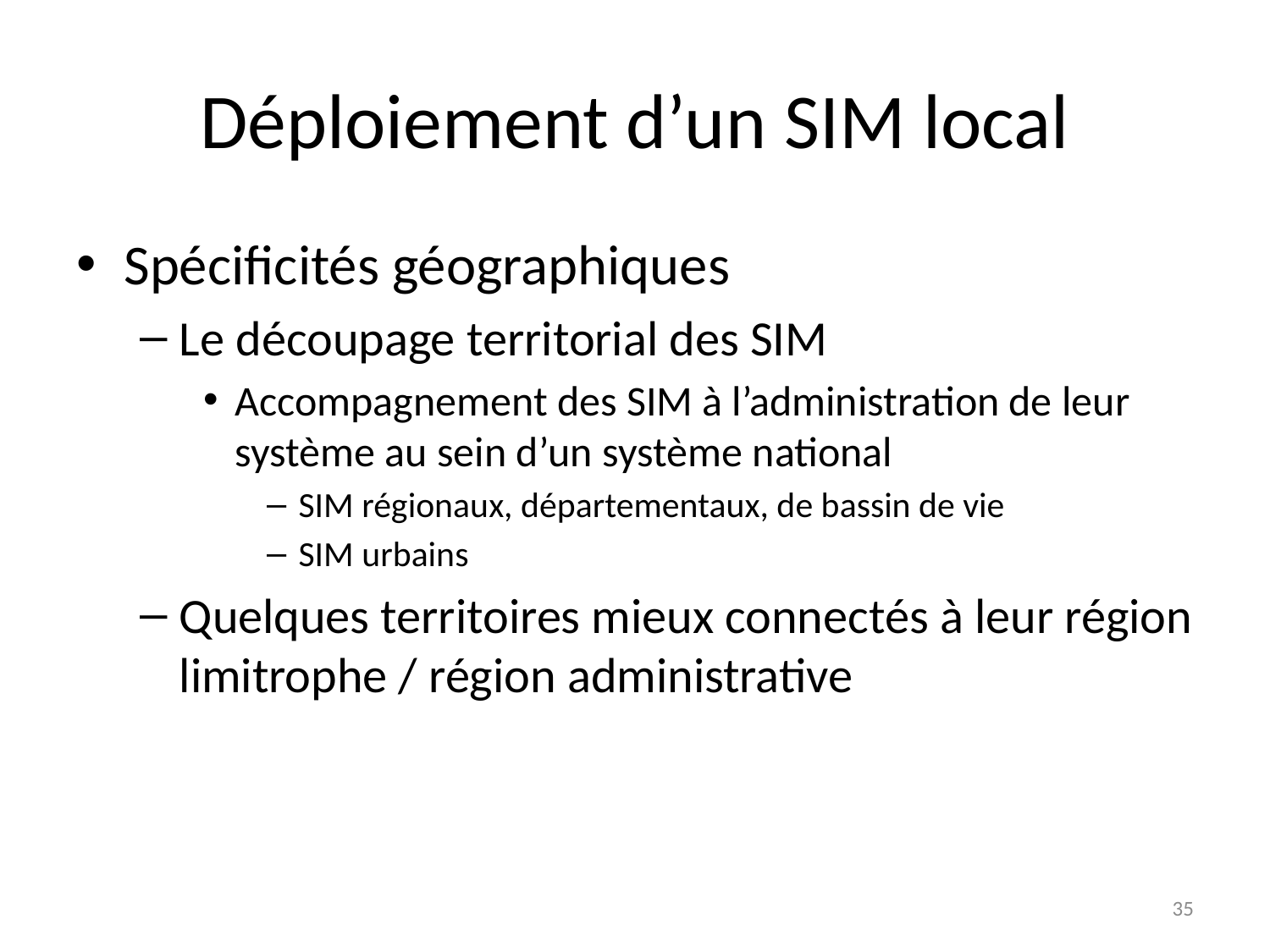

# Déploiement d’un SIM local
Spécificités géographiques
Le découpage territorial des SIM
Accompagnement des SIM à l’administration de leur système au sein d’un système national
SIM régionaux, départementaux, de bassin de vie
SIM urbains
Quelques territoires mieux connectés à leur région limitrophe / région administrative
35